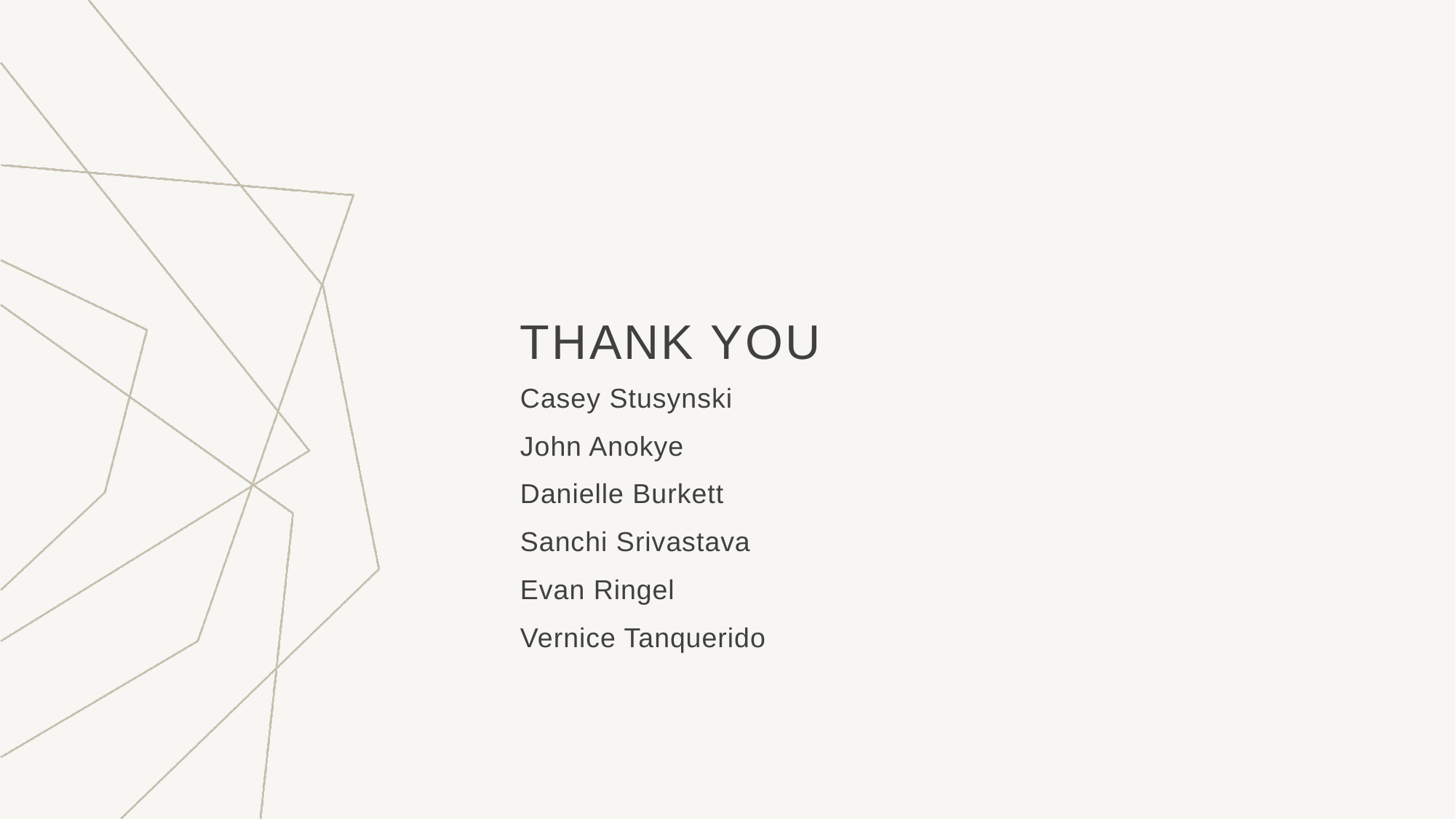

# THANK YOU
Casey Stusynski
John Anokye
Danielle Burkett
Sanchi Srivastava
Evan Ringel
Vernice Tanquerido